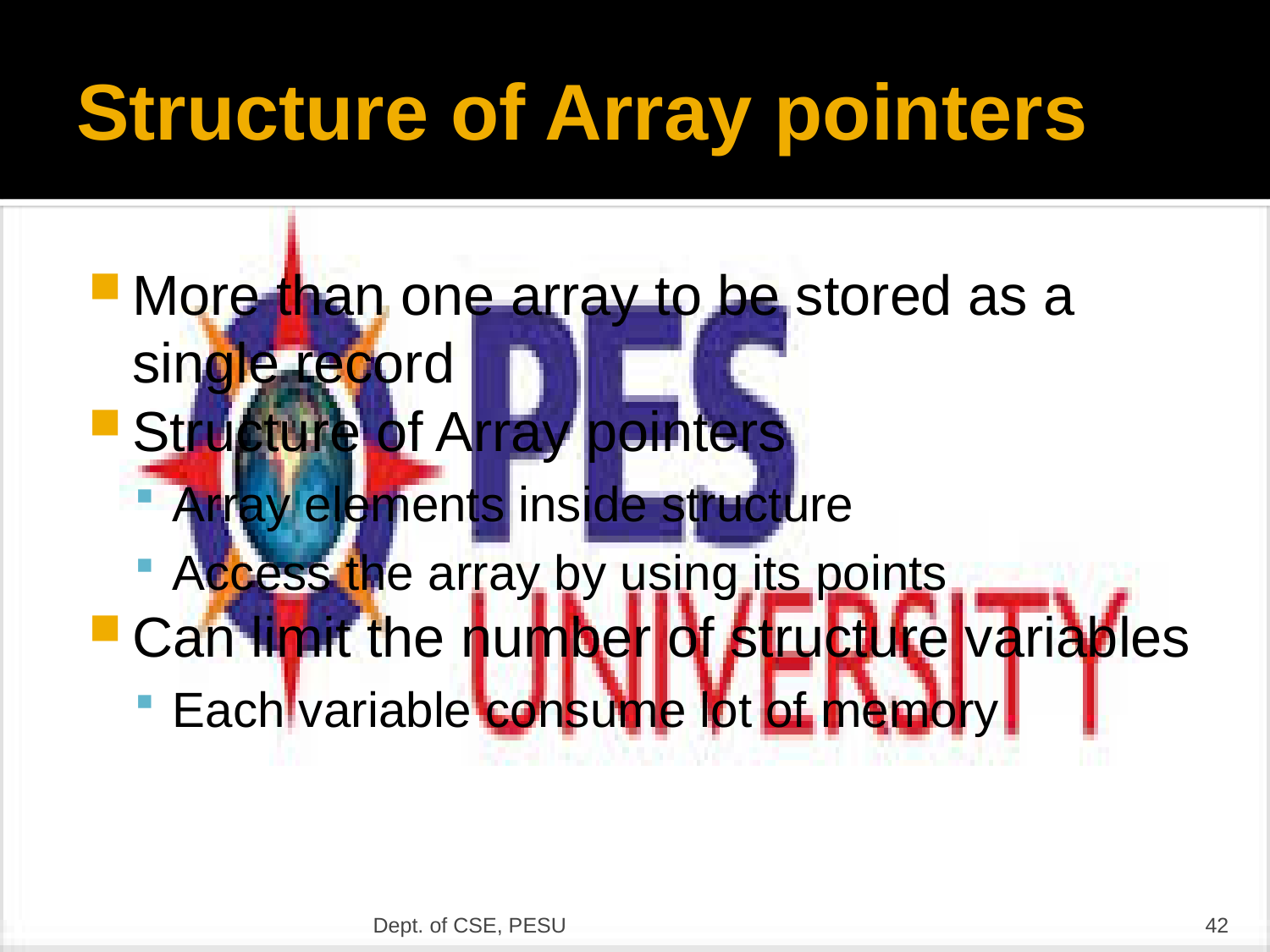

# Structure of Array pointers
More than one array to be stored as a single record
Structure of Array pointers
Array elements inside structure
Access the array by using its points
Can limit the number of structure variables
Each variable consume lot of memory

Dept. of CSE, PESU
42